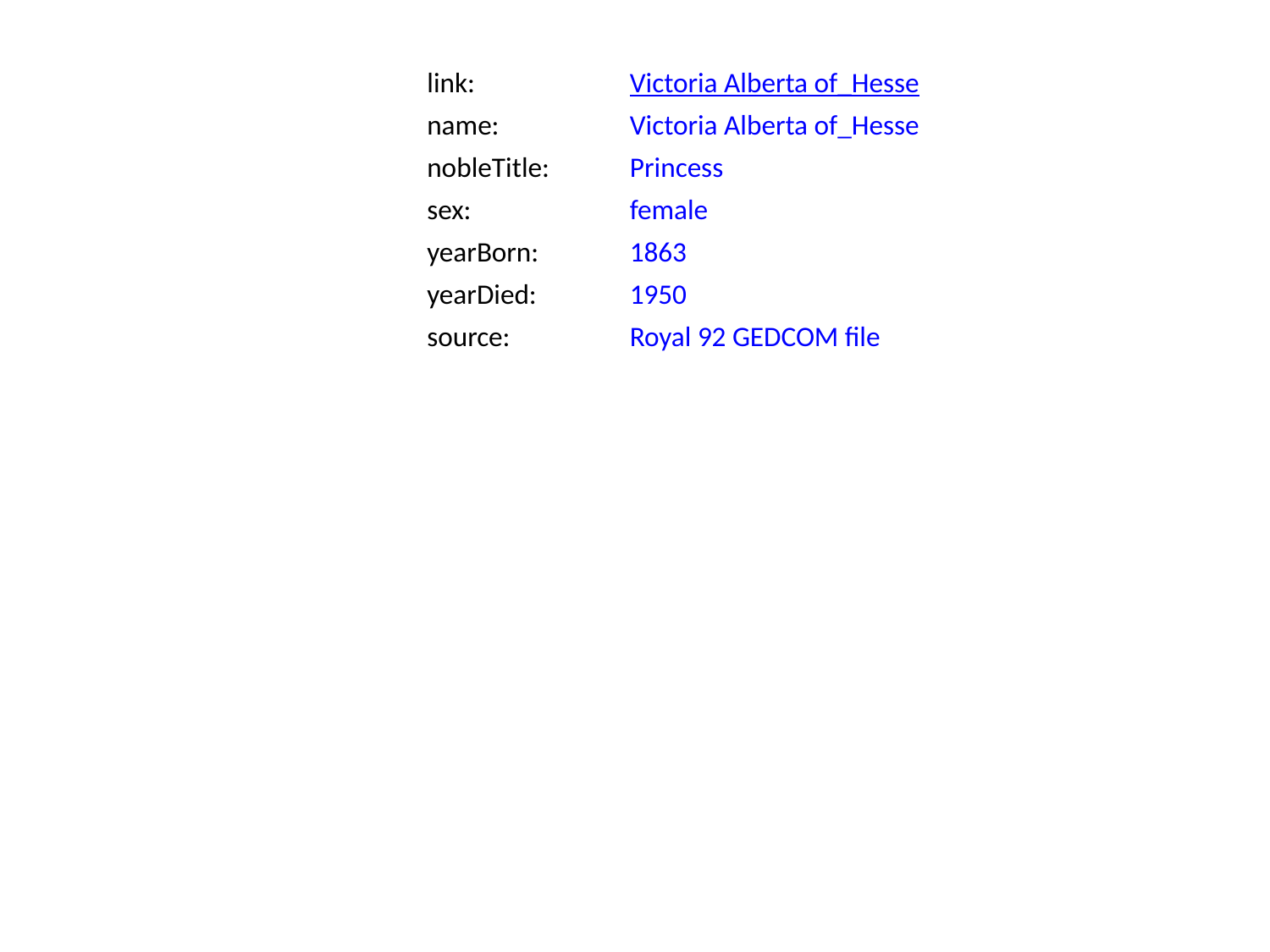

link:

Victoria Alberta of_Hesse

name:

Victoria Alberta of_Hesse

nobleTitle:

Princess

sex:

female

yearBorn:

1863

yearDied:

1950

source:

Royal 92 GEDCOM file